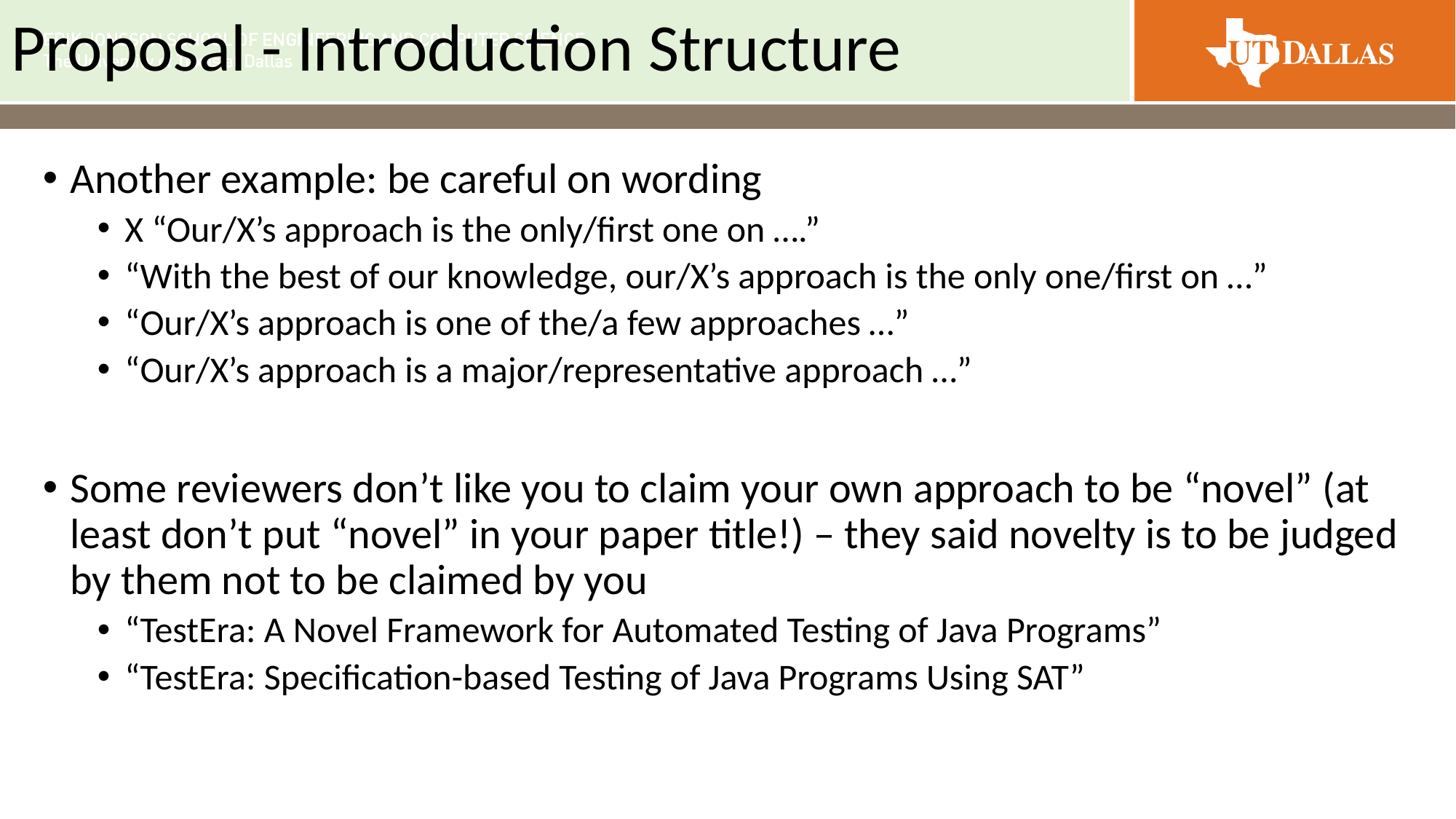

# Proposal - Introduction Structure
Another example: be careful on wording
X “Our/X’s approach is the only/first one on ….”
“With the best of our knowledge, our/X’s approach is the only one/first on …”
“Our/X’s approach is one of the/a few approaches …”
“Our/X’s approach is a major/representative approach …”

Some reviewers don’t like you to claim your own approach to be “novel” (at least don’t put “novel” in your paper title!) – they said novelty is to be judged by them not to be claimed by you
“TestEra: A Novel Framework for Automated Testing of Java Programs”
“TestEra: Specification-based Testing of Java Programs Using SAT”